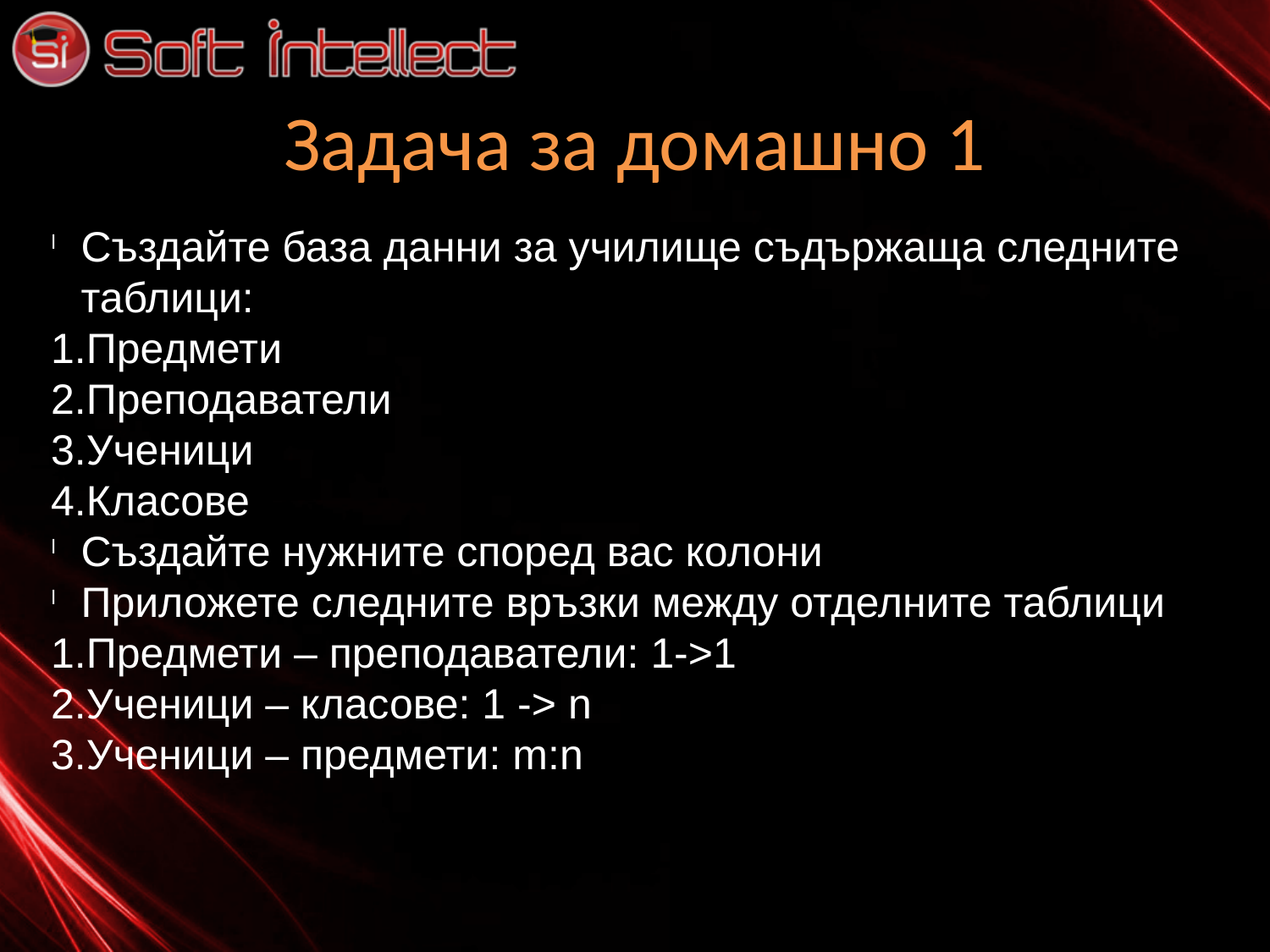

Задача за домашно 1
Създайте база данни за училище съдържаща следните таблици:
Предмети
Преподаватели
Ученици
Класове
Създайте нужните според вас колони
Приложете следните връзки между отделните таблици
Предмети – преподаватели: 1->1
Ученици – класове: 1 -> n
Ученици – предмети: m:n